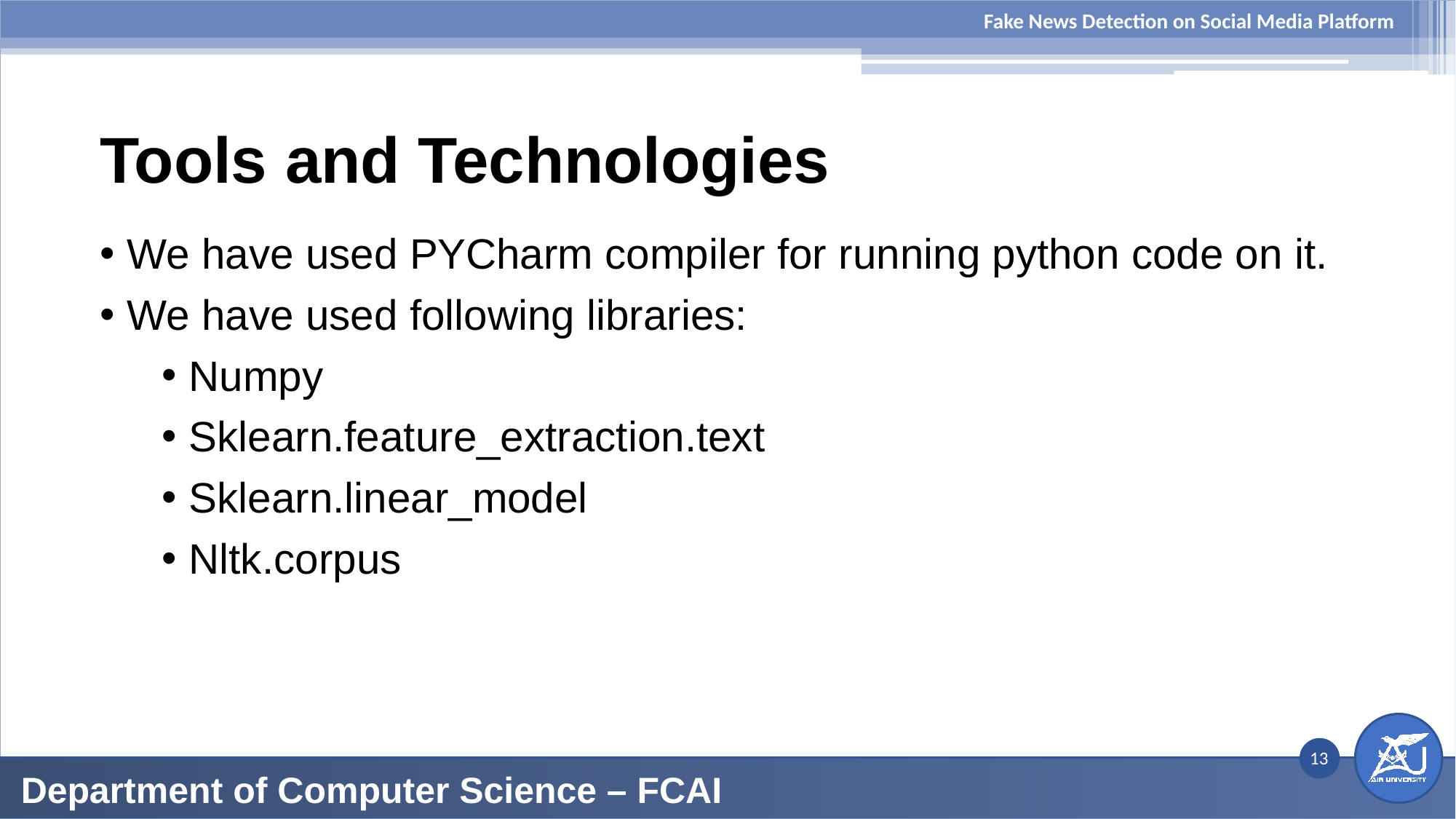

Fake News Detection on Social Media Platform
# Tools and Technologies
We have used PYCharm compiler for running python code on it.
We have used following libraries:
Numpy
Sklearn.feature_extraction.text
Sklearn.linear_model
Nltk.corpus
13